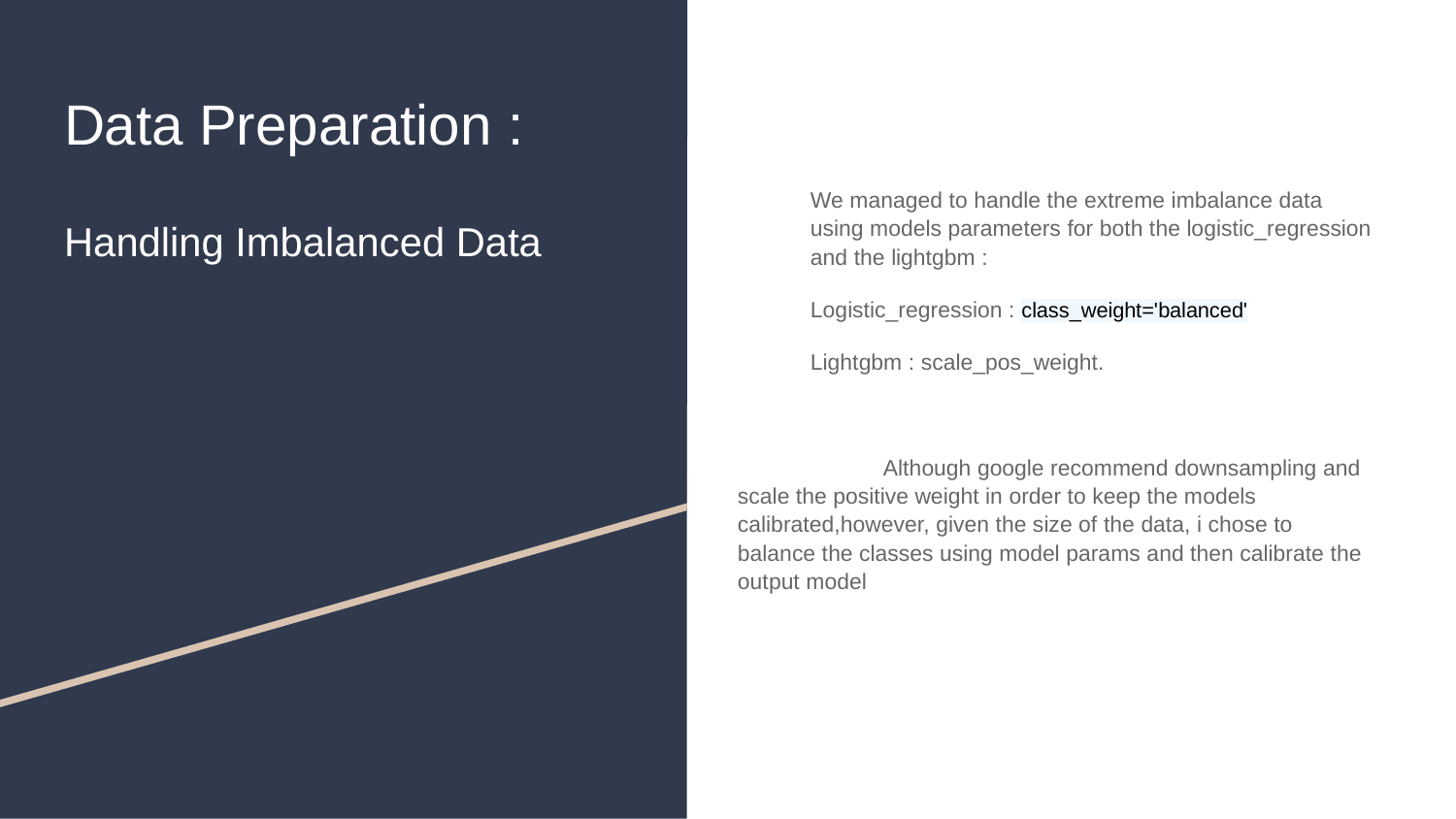

# Data Preparation :

Handling Imbalanced Data
We managed to handle the extreme imbalance data using models parameters for both the logistic_regression and the lightgbm :
Logistic_regression : class_weight='balanced'
Lightgbm : scale_pos_weight.

	Although google recommend downsampling and scale the positive weight in order to keep the models calibrated,however, given the size of the data, i chose to balance the classes using model params and then calibrate the output model